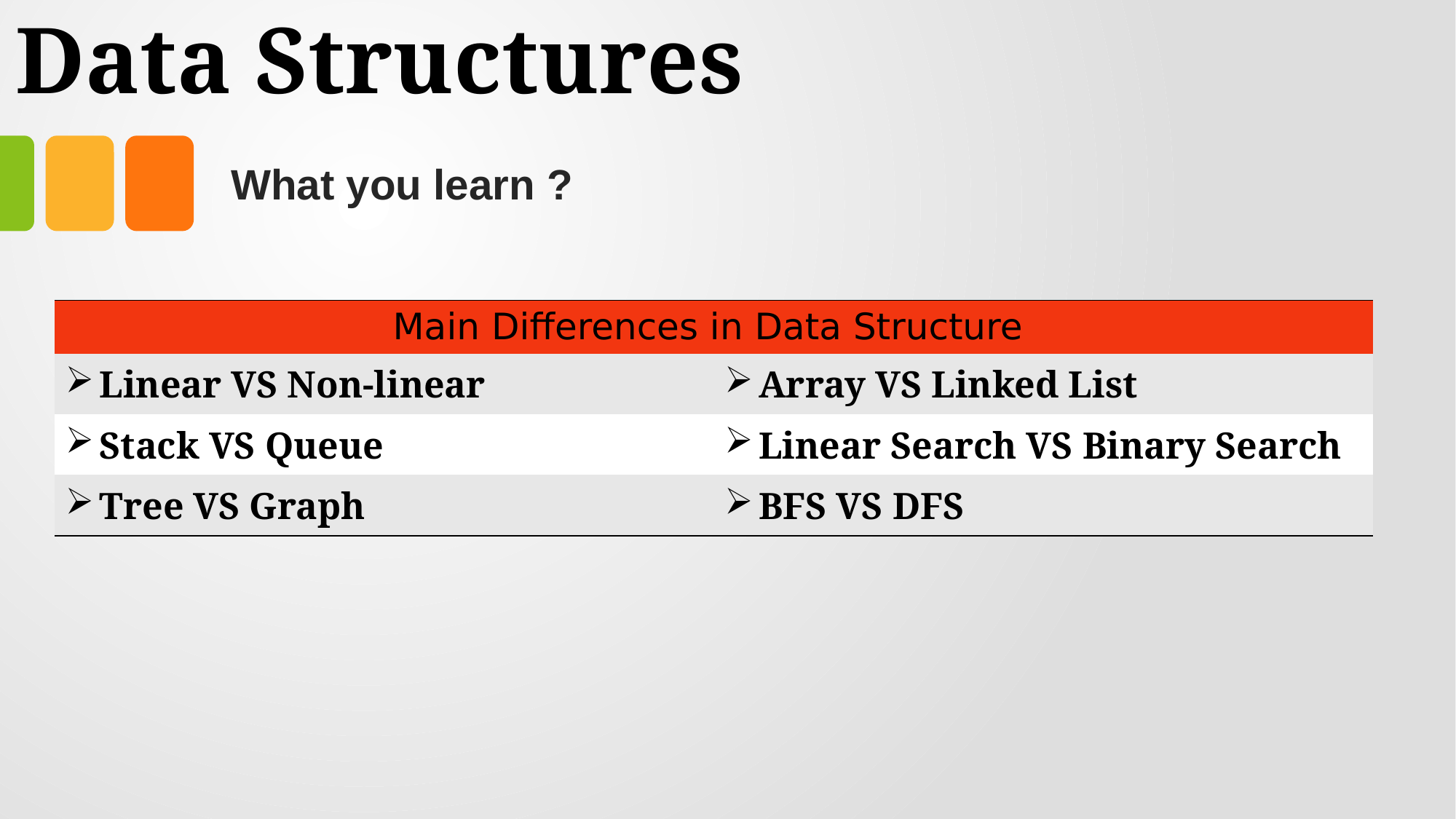

# Data Structures
What you learn ?
| Main Differences in Data Structure | Expressions |
| --- | --- |
| Linear VS Non-linear | Array VS Linked List |
| Stack VS Queue | Linear Search VS Binary Search |
| Tree VS Graph | BFS VS DFS |